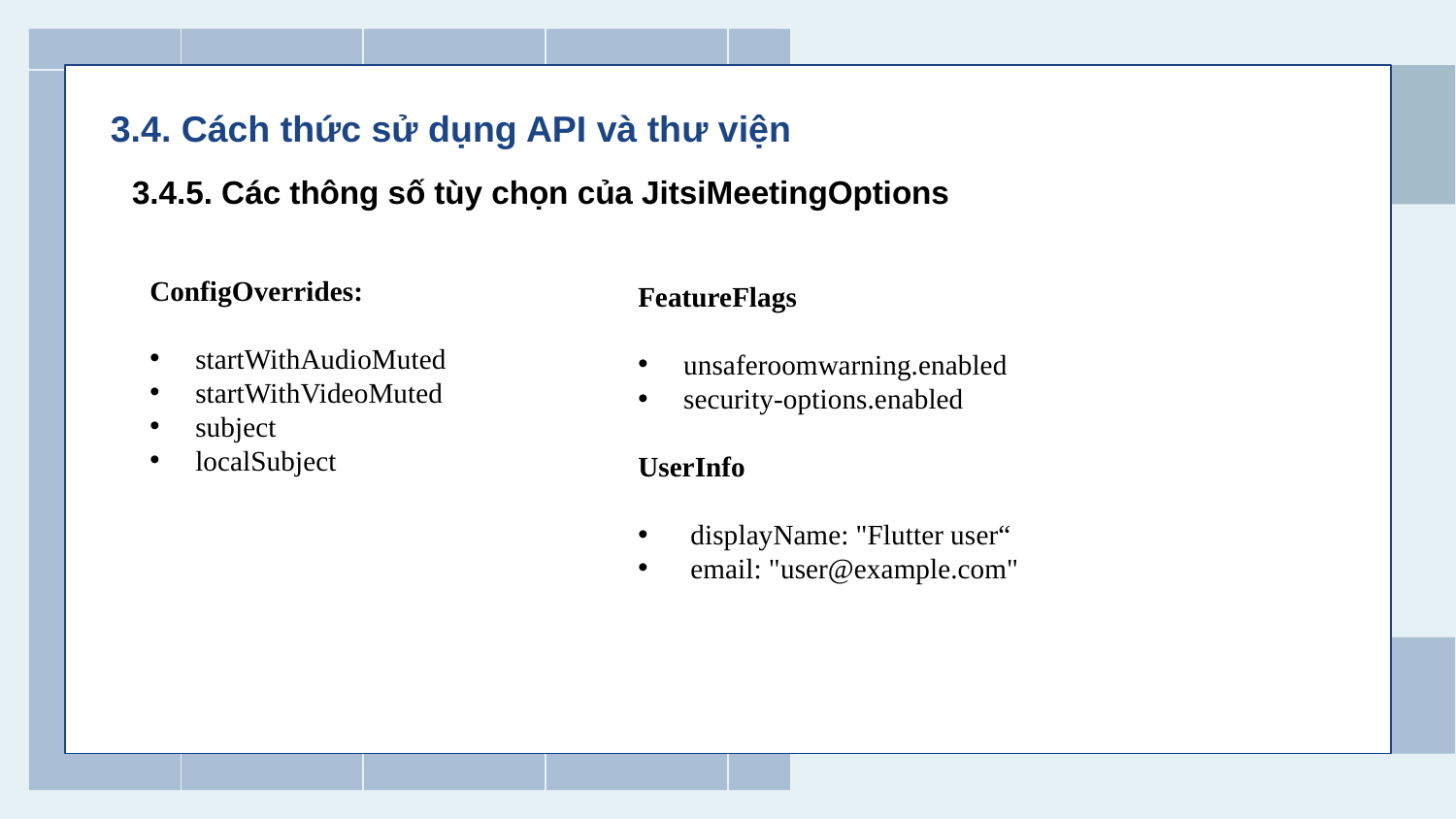

# 3.4. Cách thức sử dụng API và thư viện
3.4.5. Các thông số tùy chọn của JitsiMeetingOptions
ConfigOverrides:

startWithAudioMuted
startWithVideoMuted
subject
localSubject
FeatureFlags

unsaferoomwarning.enabled
security-options.enabled

UserInfo

 displayName: "Flutter user“
 email: "user@example.com"